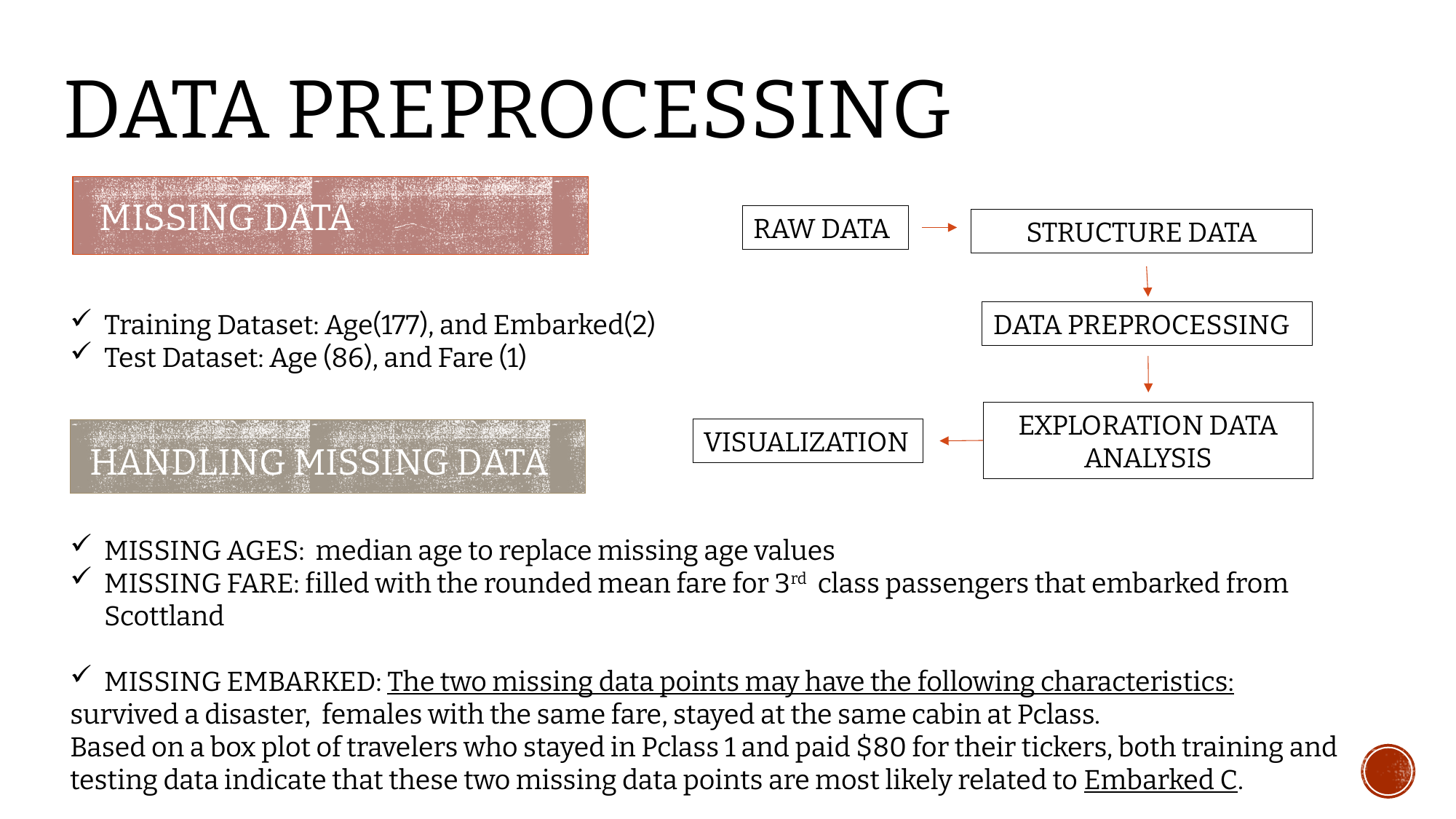

# DATA PREPROCESSING

MISSING DATA
RAW DATA
STRUCTURE DATA
Training Dataset: Age(177), and Embarked(2)
Test Dataset: Age (86), and Fare (1)
DATA PREPROCESSING
EXPLORATION DATA ANALYSIS
VISUALIZATION

HANDLING MISSING DATA

MISSING AGES:  median age to replace missing age values
MISSING FARE: filled with the rounded mean fare for 3rd  class passengers that embarked from Scottland

MISSING EMBARKED: The two missing data points may have the following characteristics:
survived a disaster,  females with the same fare, stayed at the same cabin at Pclass.
Based on a box plot of travelers who stayed in Pclass 1 and paid $80 for their tickers, both training and testing data indicate that these two missing data points are most likely related to Embarked C.